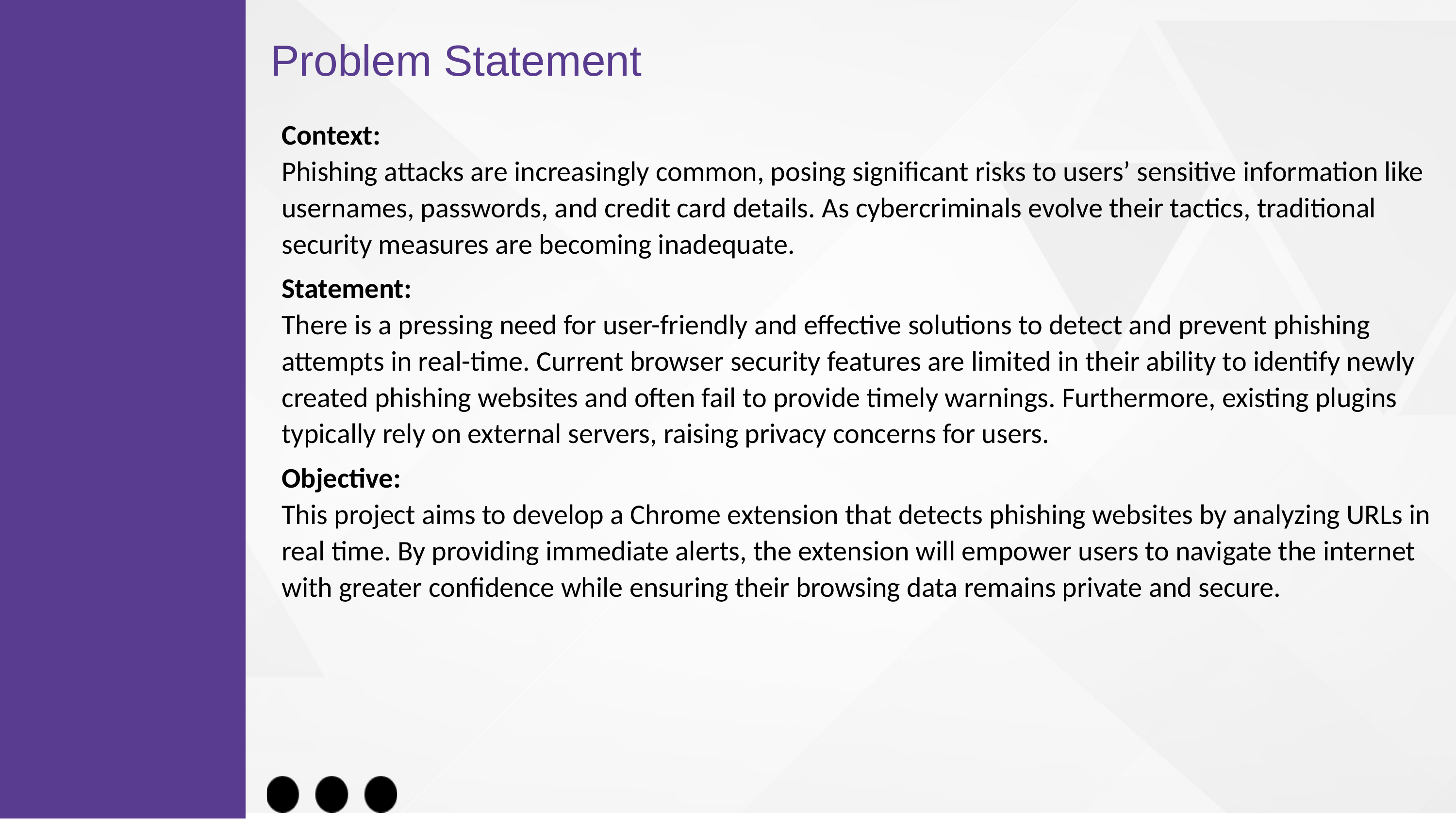

Problem Statement
Context:
Phishing attacks are increasingly common, posing significant risks to users’ sensitive information like usernames, passwords, and credit card details. As cybercriminals evolve their tactics, traditional security measures are becoming inadequate.
Statement:
There is a pressing need for user-friendly and effective solutions to detect and prevent phishing attempts in real-time. Current browser security features are limited in their ability to identify newly created phishing websites and often fail to provide timely warnings. Furthermore, existing plugins typically rely on external servers, raising privacy concerns for users.
Objective:
This project aims to develop a Chrome extension that detects phishing websites by analyzing URLs in real time. By providing immediate alerts, the extension will empower users to navigate the internet with greater confidence while ensuring their browsing data remains private and secure.